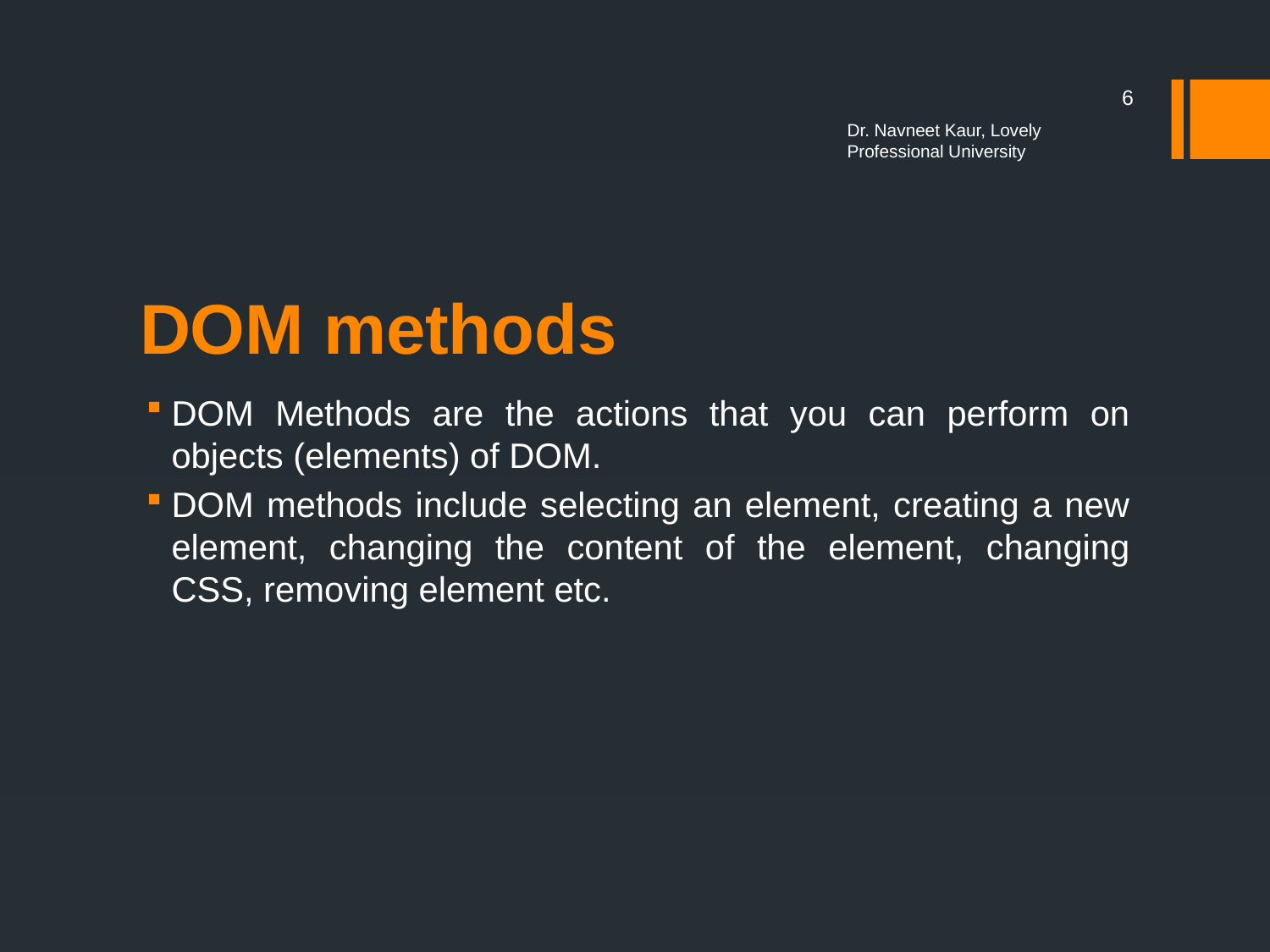

6
Dr. Navneet Kaur, Lovely Professional University
# DOM methods
DOM Methods are the actions that you can perform on objects (elements) of DOM.
DOM methods include selecting an element, creating a new element, changing the content of the element, changing CSS, removing element etc.